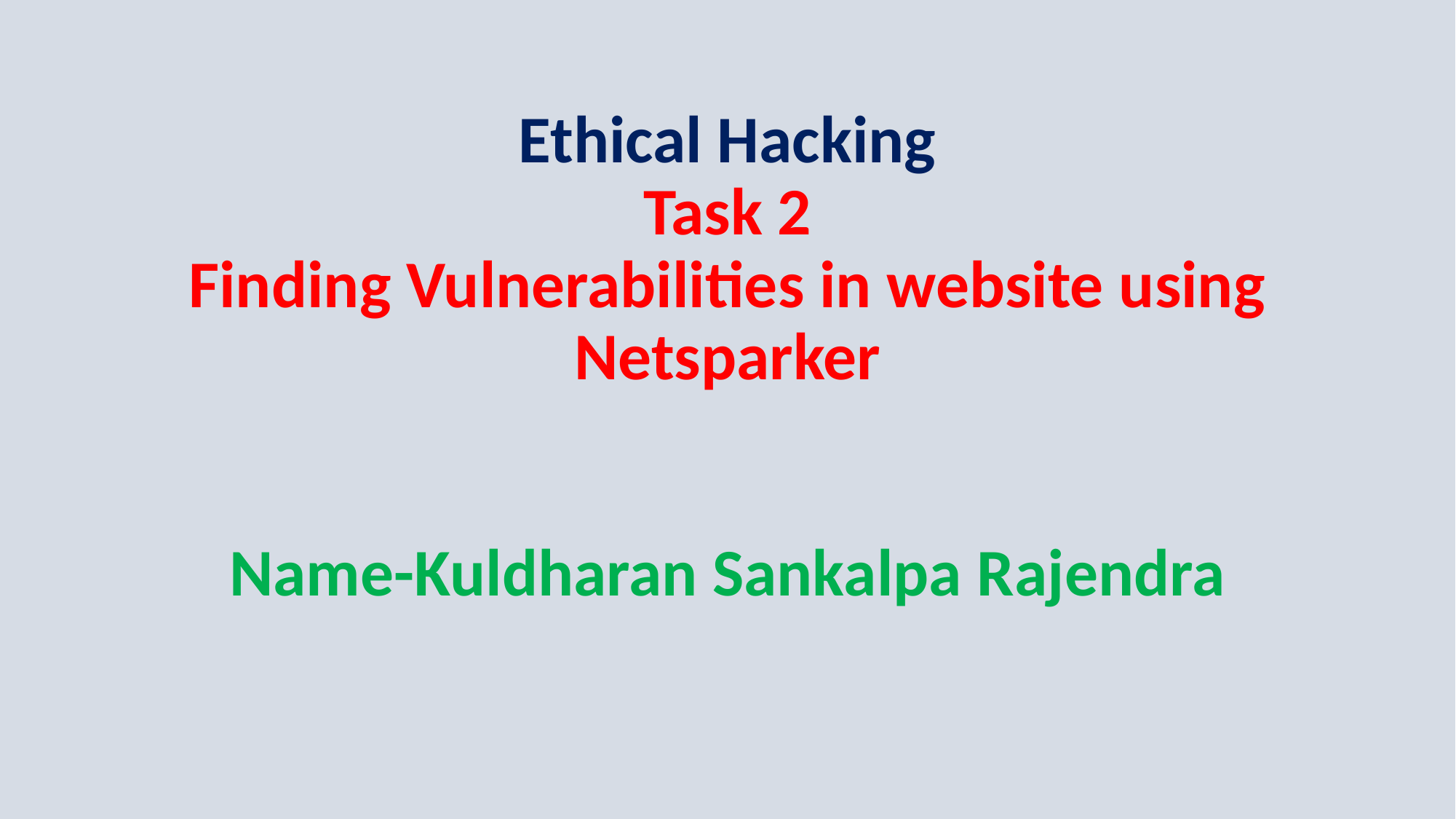

# Ethical Hacking Task 2 Finding Vulnerabilities in website using Netsparker Name-Kuldharan Sankalpa Rajendra